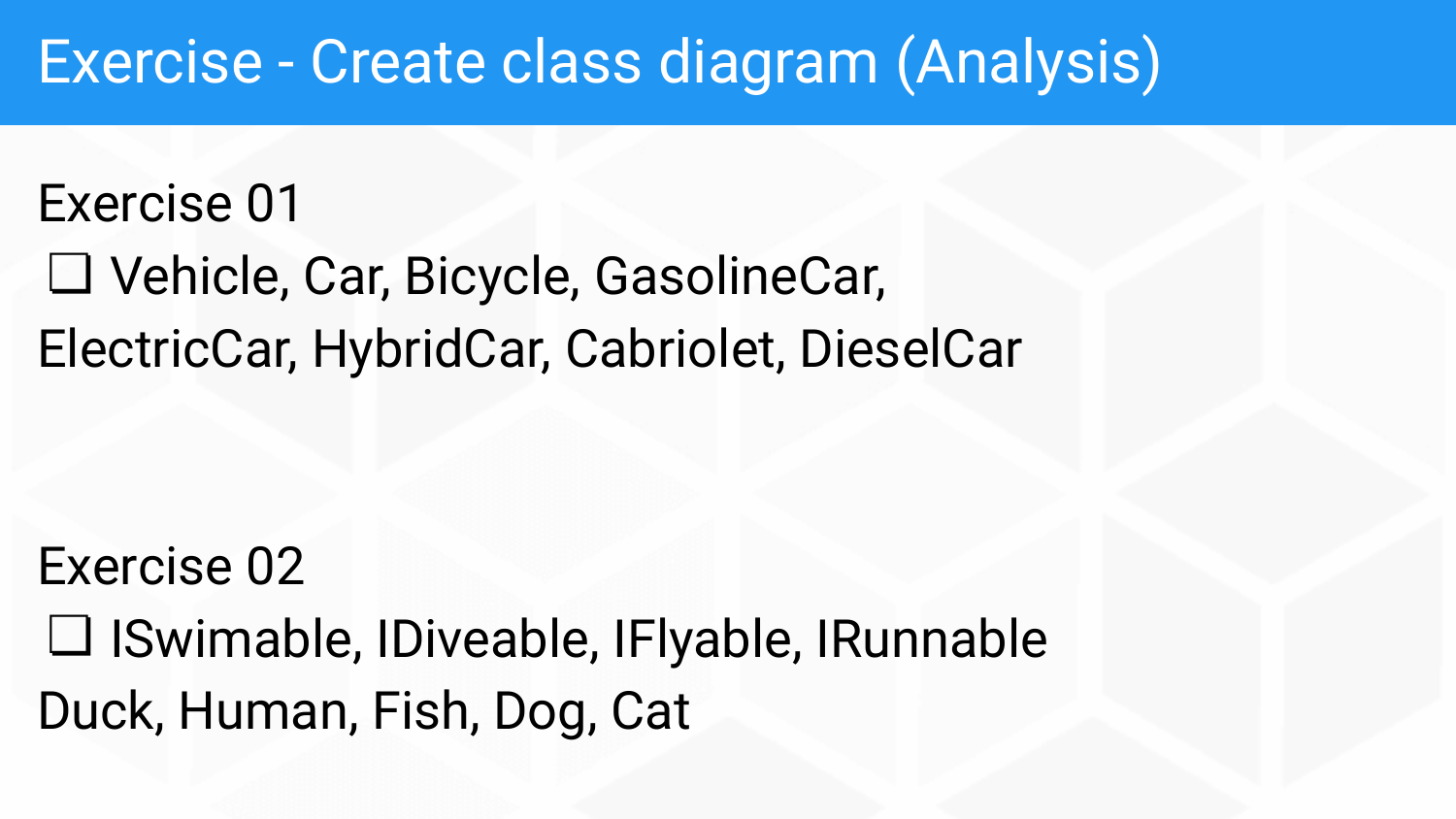

# Exercise - Create class diagram (Analysis)
Exercise 01
Vehicle, Car, Bicycle, GasolineCar,
ElectricCar, HybridCar, Cabriolet, DieselCar

Exercise 02
ISwimable, IDiveable, IFlyable, IRunnable
Duck, Human, Fish, Dog, Cat